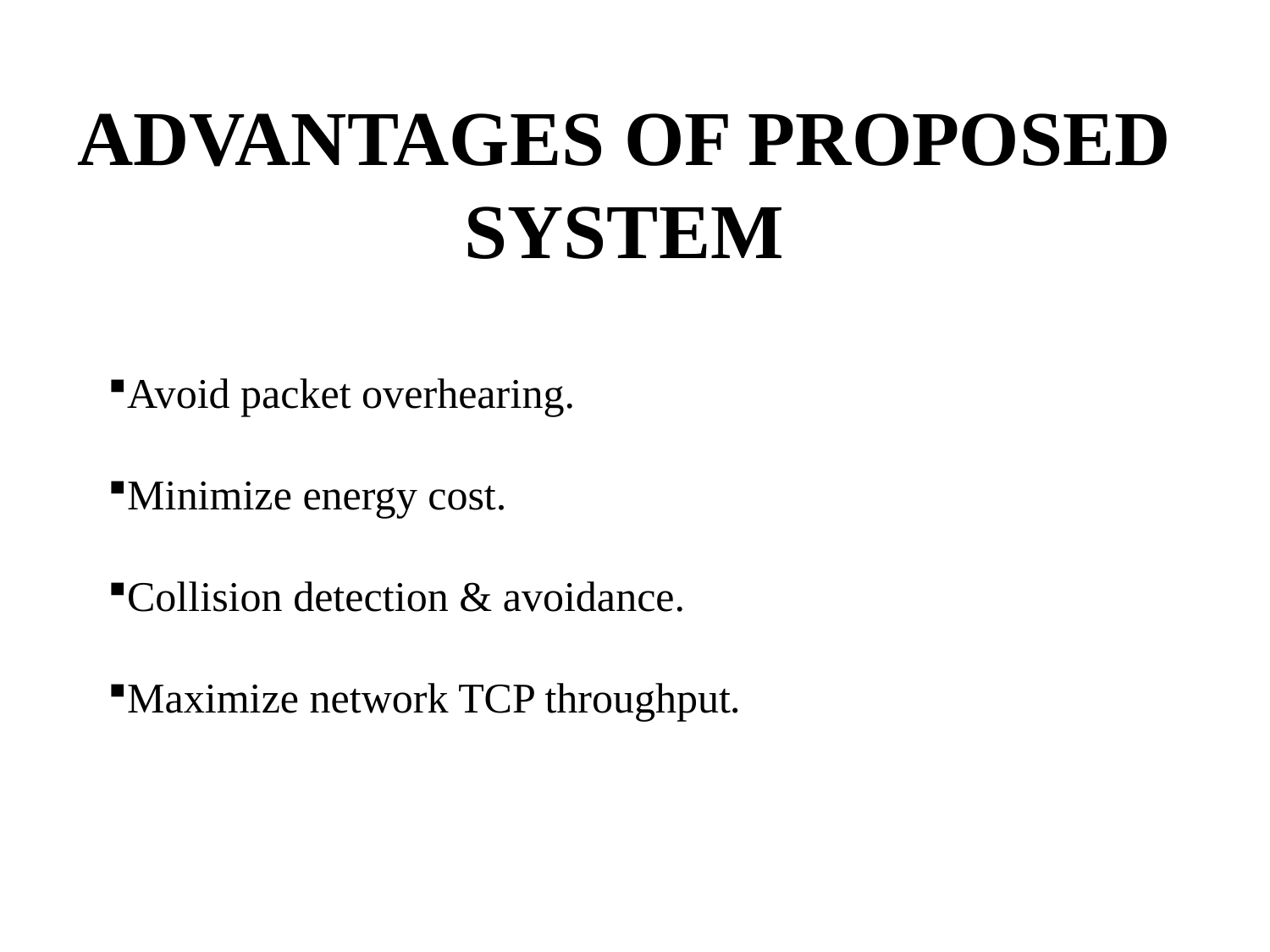

# ADVANTAGES OF PROPOSED SYSTEM
Avoid packet overhearing.

Minimize energy cost.

Collision detection & avoidance.

Maximize network TCP throughput.